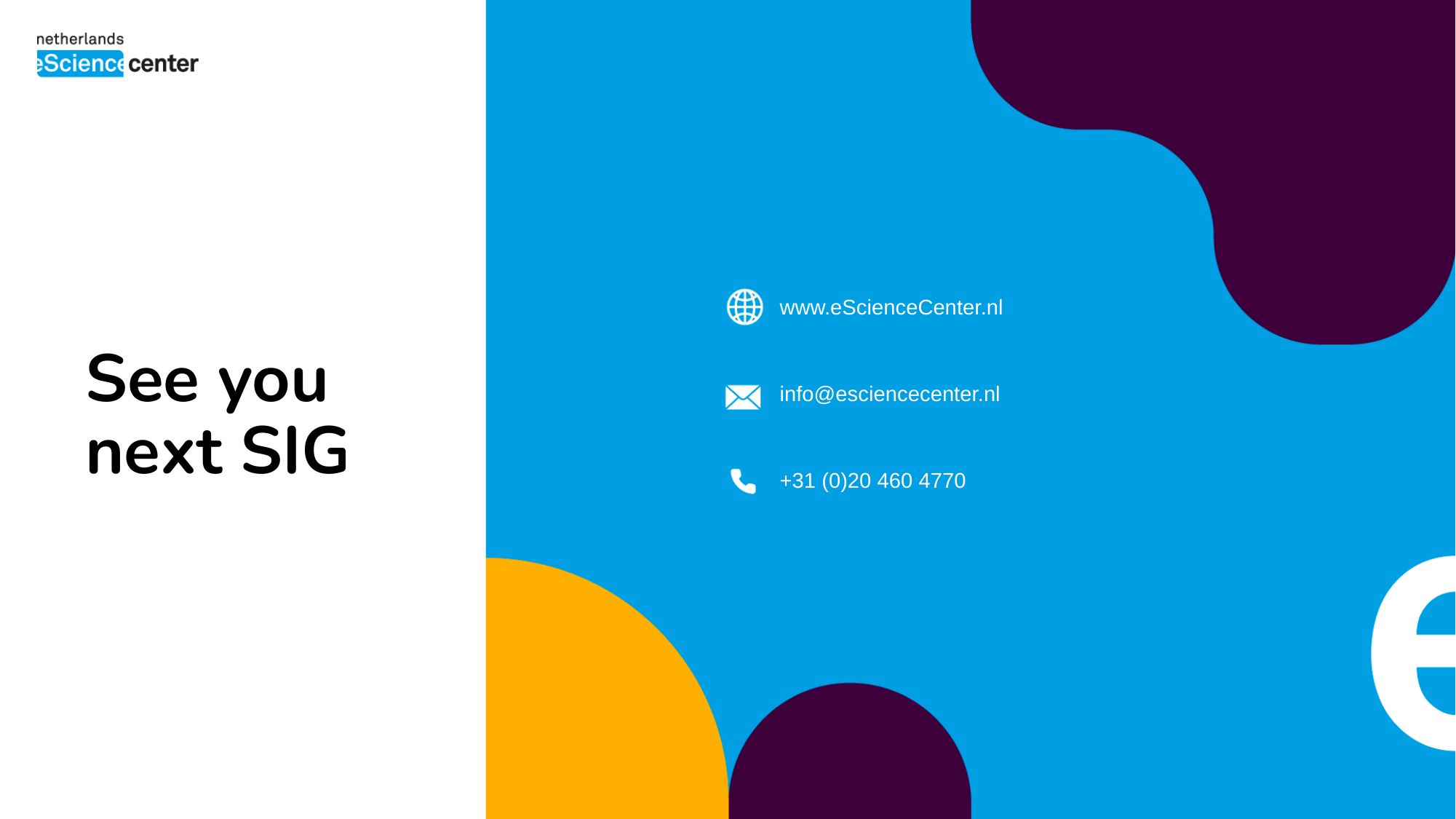

www.eScienceCenter.nl
# See you next SIG
info@esciencecenter.nl
+31 (0)20 460 4770